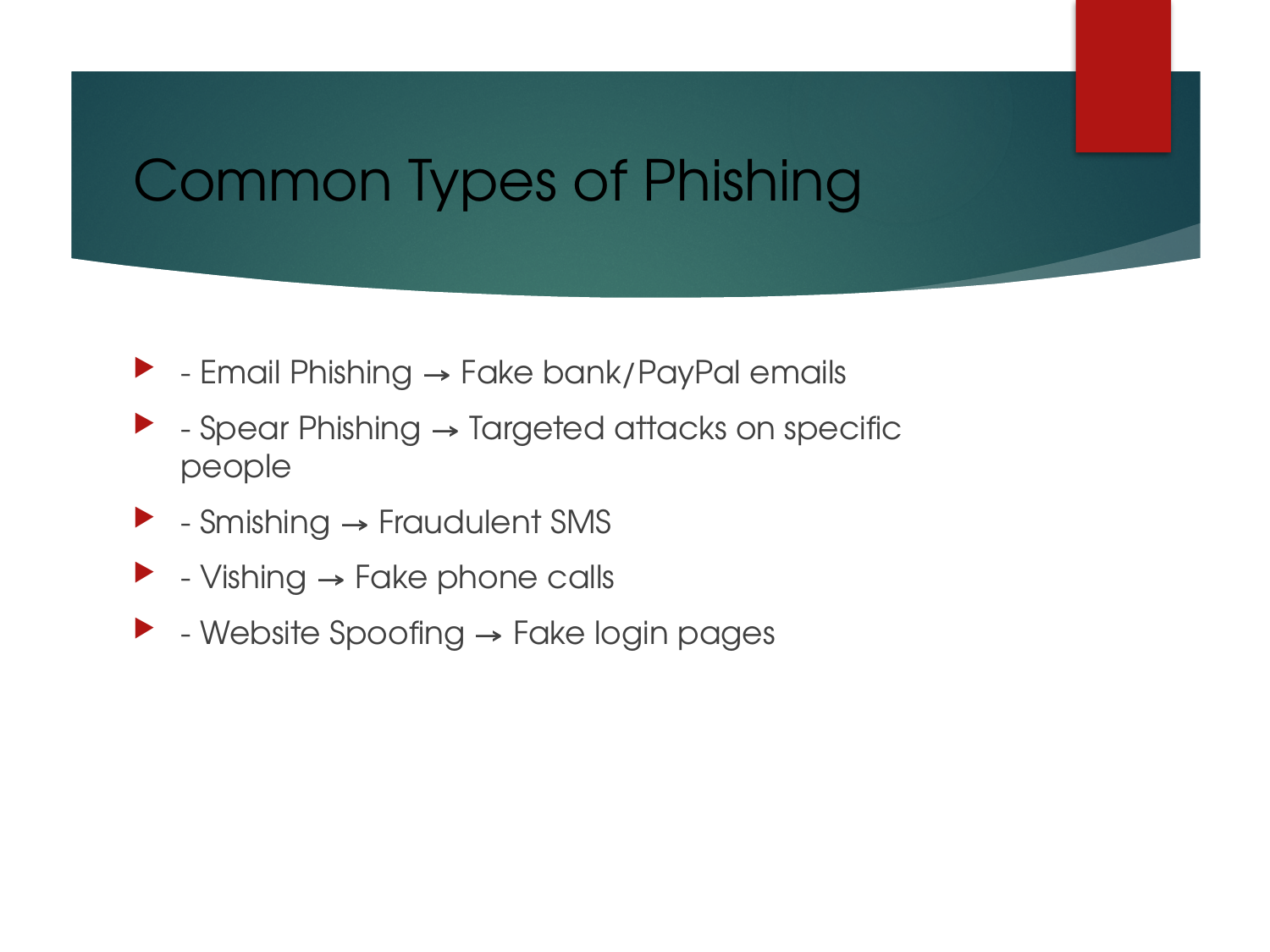

# Common Types of Phishing
- Email Phishing → Fake bank/PayPal emails
- Spear Phishing → Targeted attacks on specific people
- Smishing → Fraudulent SMS
- Vishing → Fake phone calls
- Website Spoofing → Fake login pages